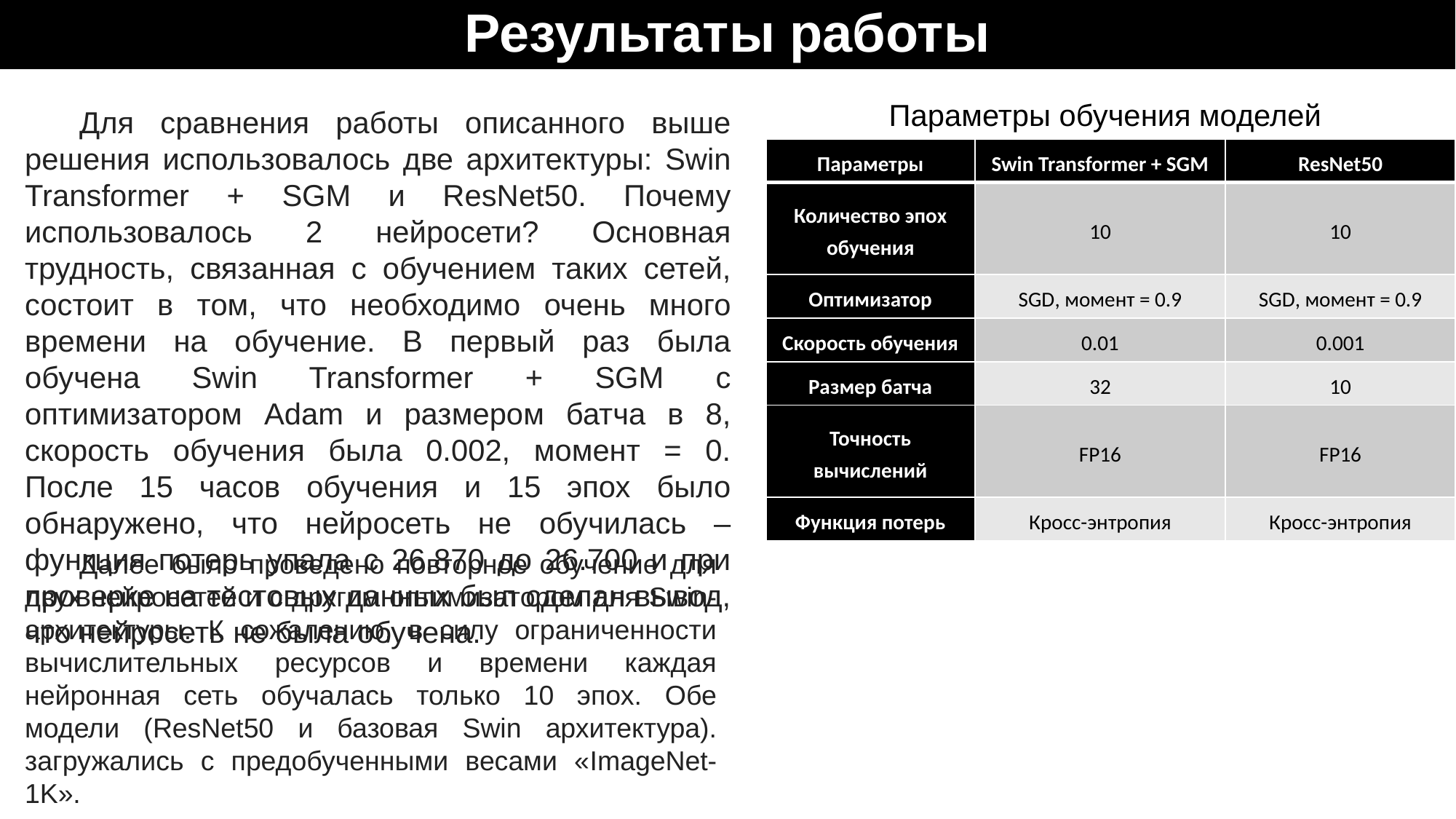

Результаты работы
Параметры обучения моделей
Для сравнения работы описанного выше решения использовалось две архитектуры: Swin Transformer + SGM и ResNet50. Почему использовалось 2 нейросети? Основная трудность, связанная с обучением таких сетей, состоит в том, что необходимо очень много времени на обучение. В первый раз была обучена Swin Transformer + SGM с оптимизатором Adam и размером батча в 8, скорость обучения была 0.002, момент = 0. После 15 часов обучения и 15 эпох было обнаружено, что нейросеть не обучилась – функция потерь упала с 26.870 до 26.700 и при проверке на тестовых данных был сделан вывод, что нейросеть не была обучена.
| Параметры | Swin Transformer + SGM | ResNet50 |
| --- | --- | --- |
| Количество эпох обучения | 10 | 10 |
| Оптимизатор | SGD, момент = 0.9 | SGD, момент = 0.9 |
| Скорость обучения | 0.01 | 0.001 |
| Размер батча | 32 | 10 |
| Точность вычислений | FP16 | FP16 |
| Функция потерь | Кросс-энтропия | Кросс-энтропия |
Далее было проведено повторное обучение для двух нейросетей и с другим оптимизатором для Swin-архитектуры. К сожалению, в силу ограниченности вычислительных ресурсов и времени каждая нейронная сеть обучалась только 10 эпох. Обе модели (ResNet50 и базовая Swin архитектура). загружались с предобученными весами «ImageNet-1K».